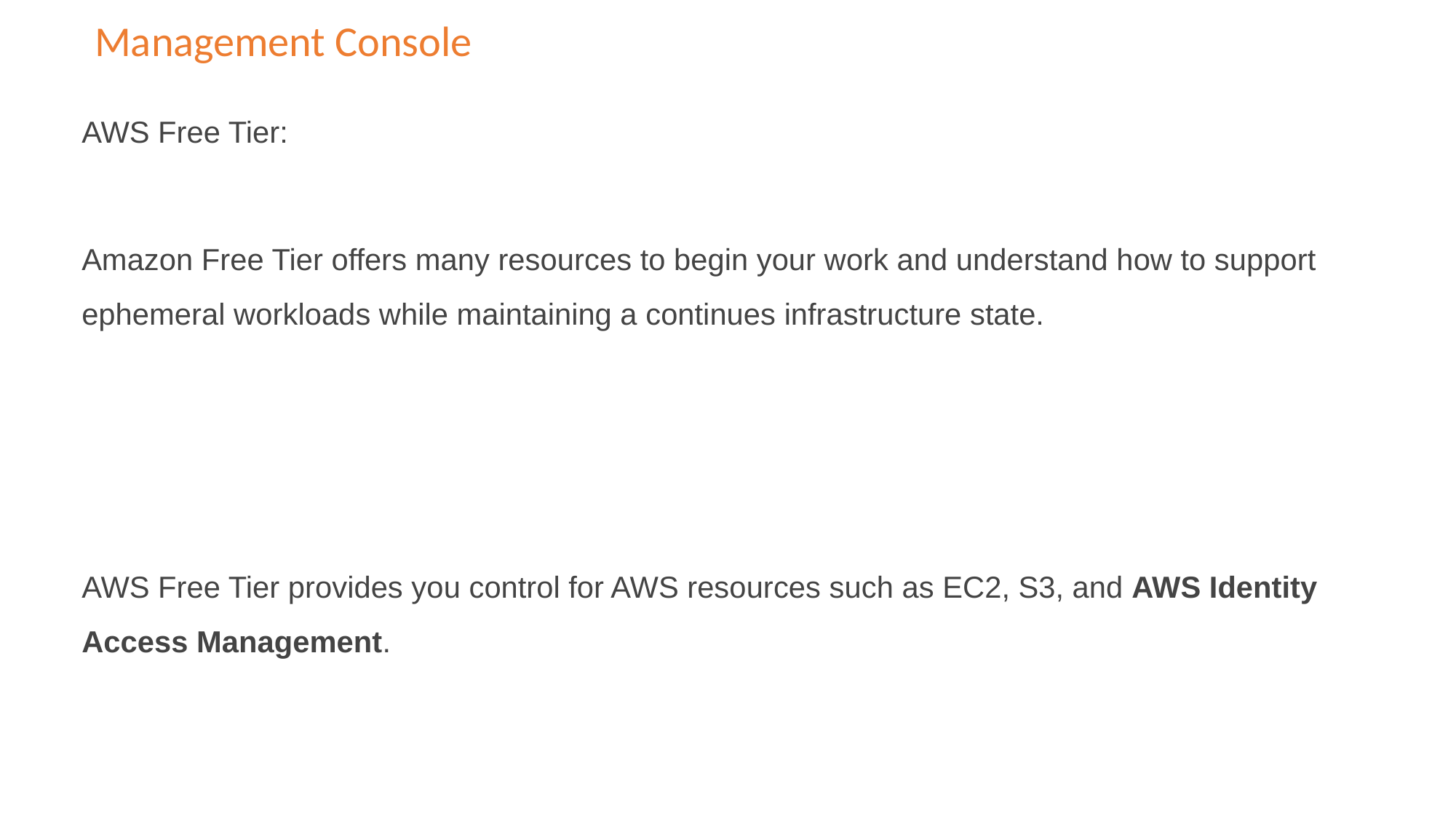

Management Console
AWS Free Tier:

Amazon Free Tier offers many resources to begin your work and understand how to support ephemeral workloads while maintaining a continues infrastructure state.

AWS Free Tier provides you control for AWS resources such as EC2, S3, and AWS Identity Access Management.